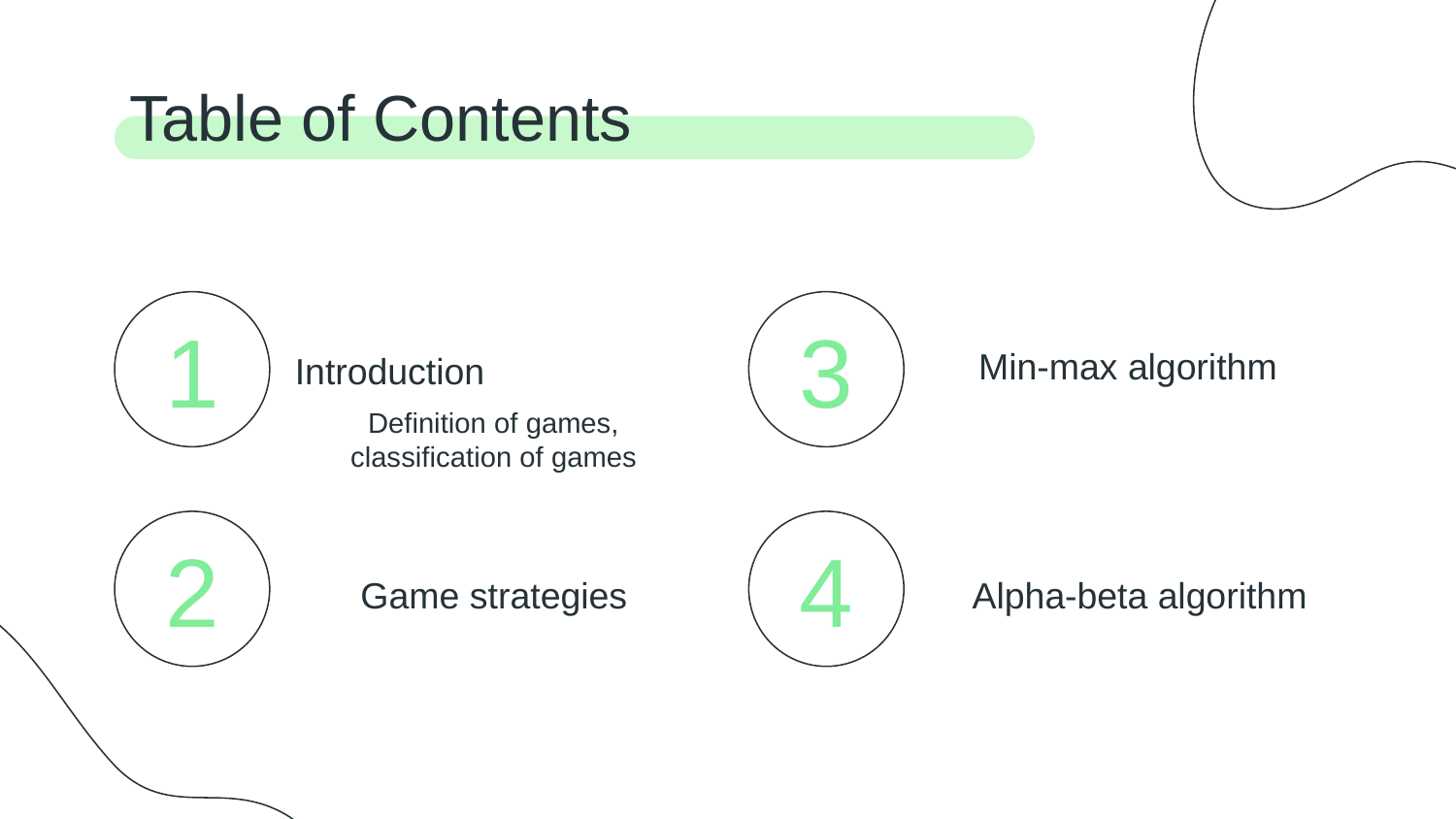

Table of Contents

# 1
3
Min-max algorithm

Introduction
Definition of games, classification of games

2
4
Game strategies

Alpha-beta algorithm